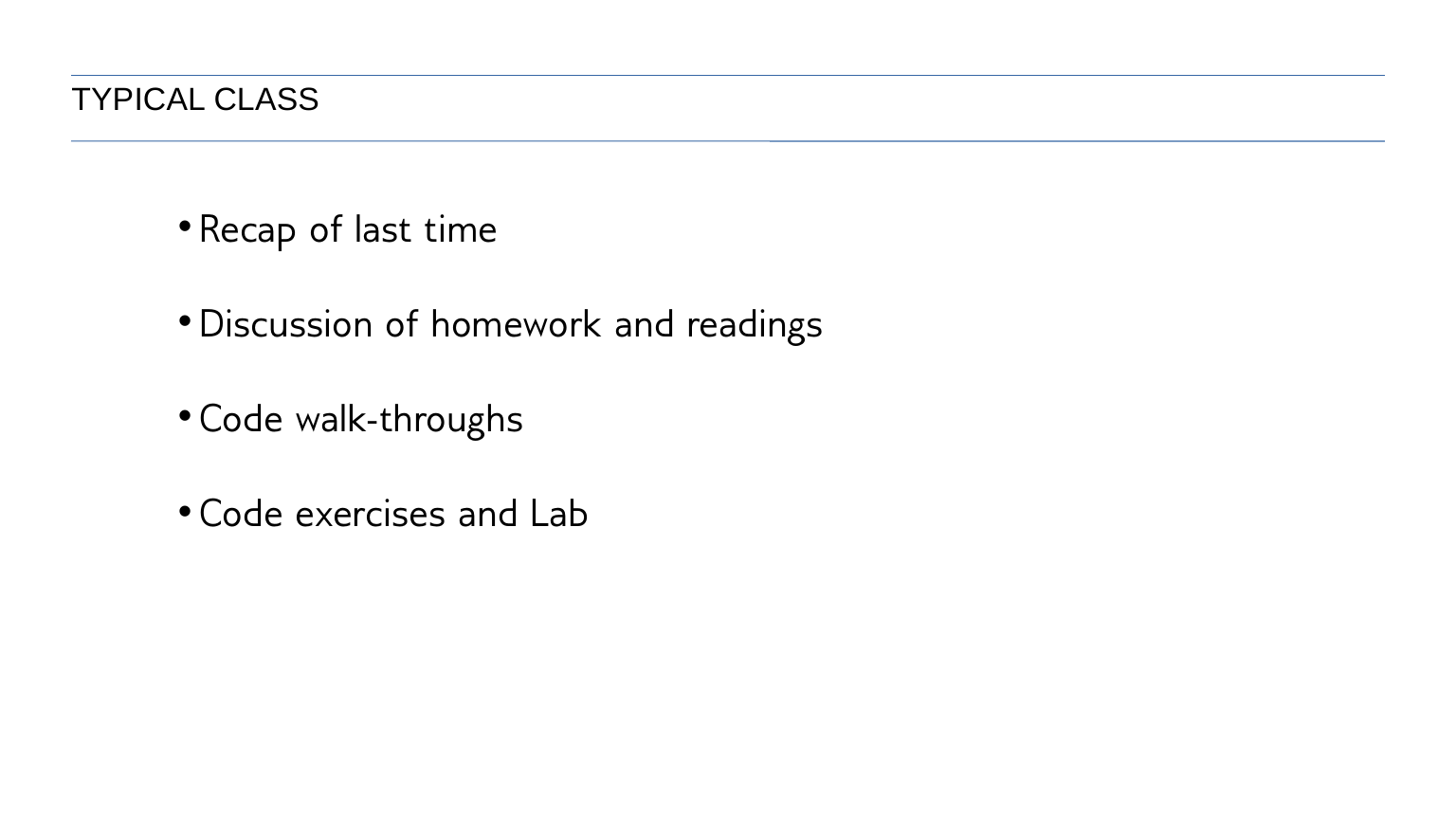

Typical Class
7
Recap of last time

Discussion of homework and readings

Code walk-throughs

Code exercises and Lab